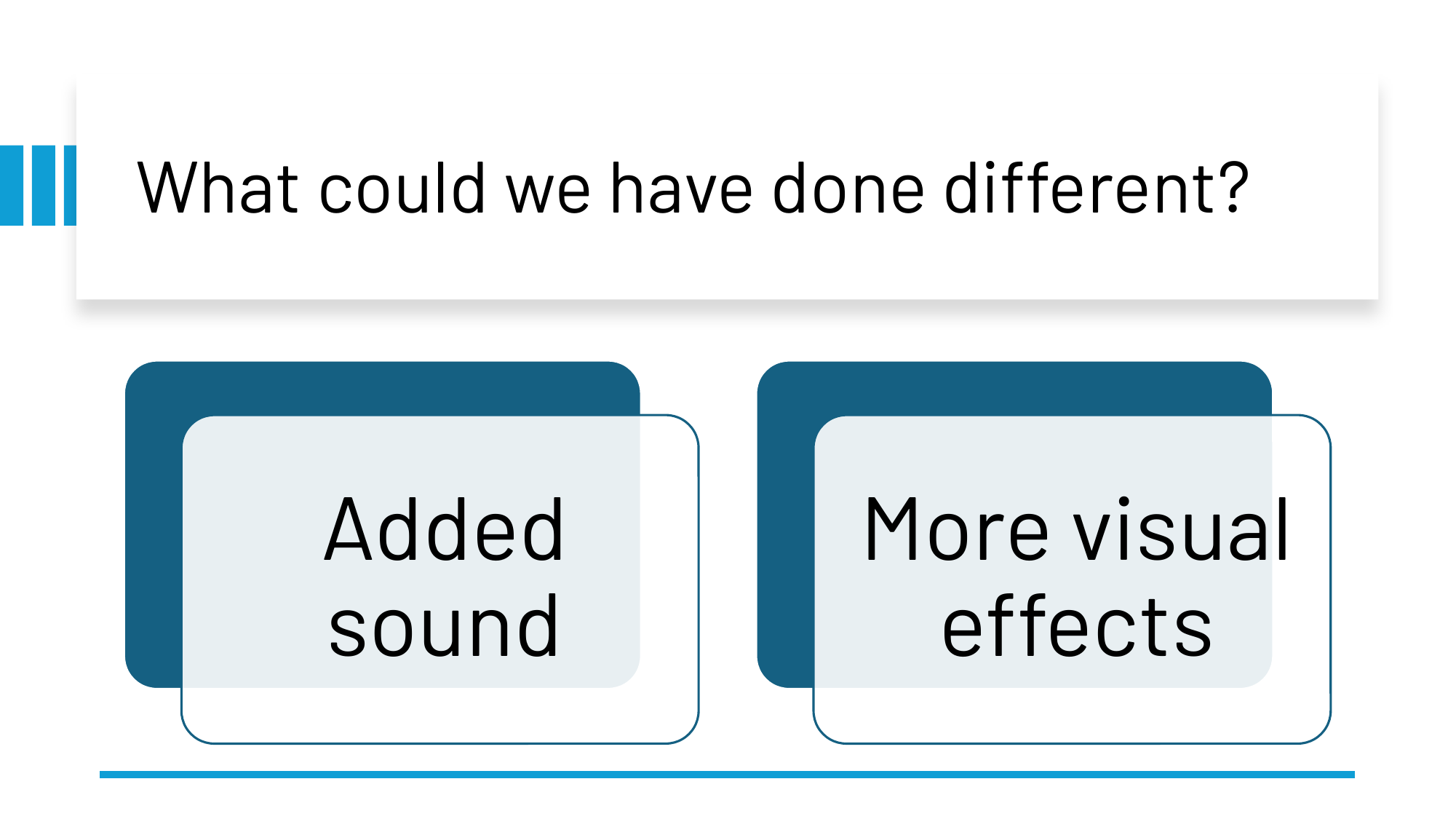

# What could we have done different?

Added sound
More visual effects